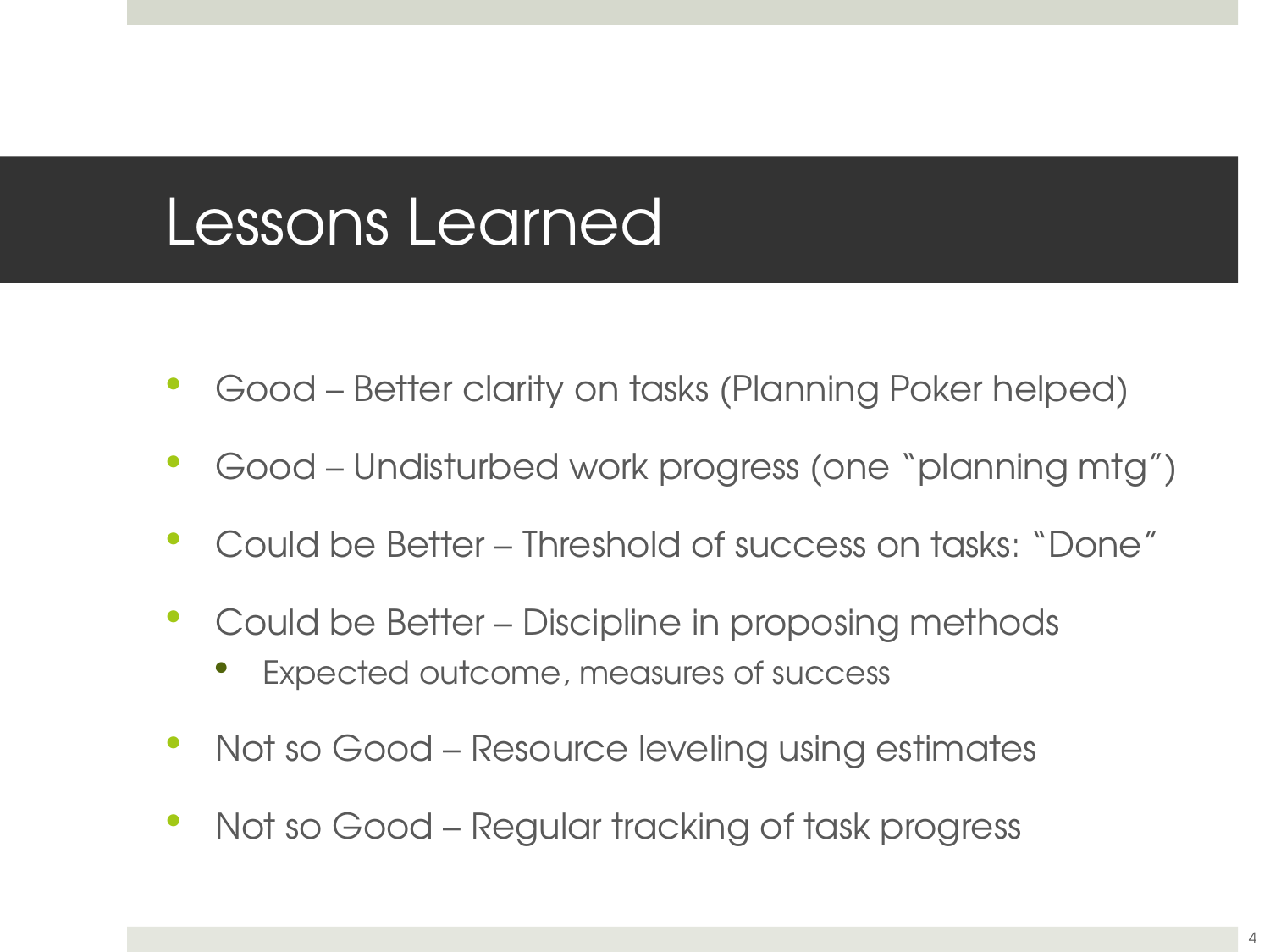

# Lessons Learned
Good – Better clarity on tasks (Planning Poker helped)
Good – Undisturbed work progress (one “planning mtg”)
Could be Better – Threshold of success on tasks: “Done”
Could be Better – Discipline in proposing methods
Expected outcome, measures of success
Not so Good – Resource leveling using estimates
Not so Good – Regular tracking of task progress
4